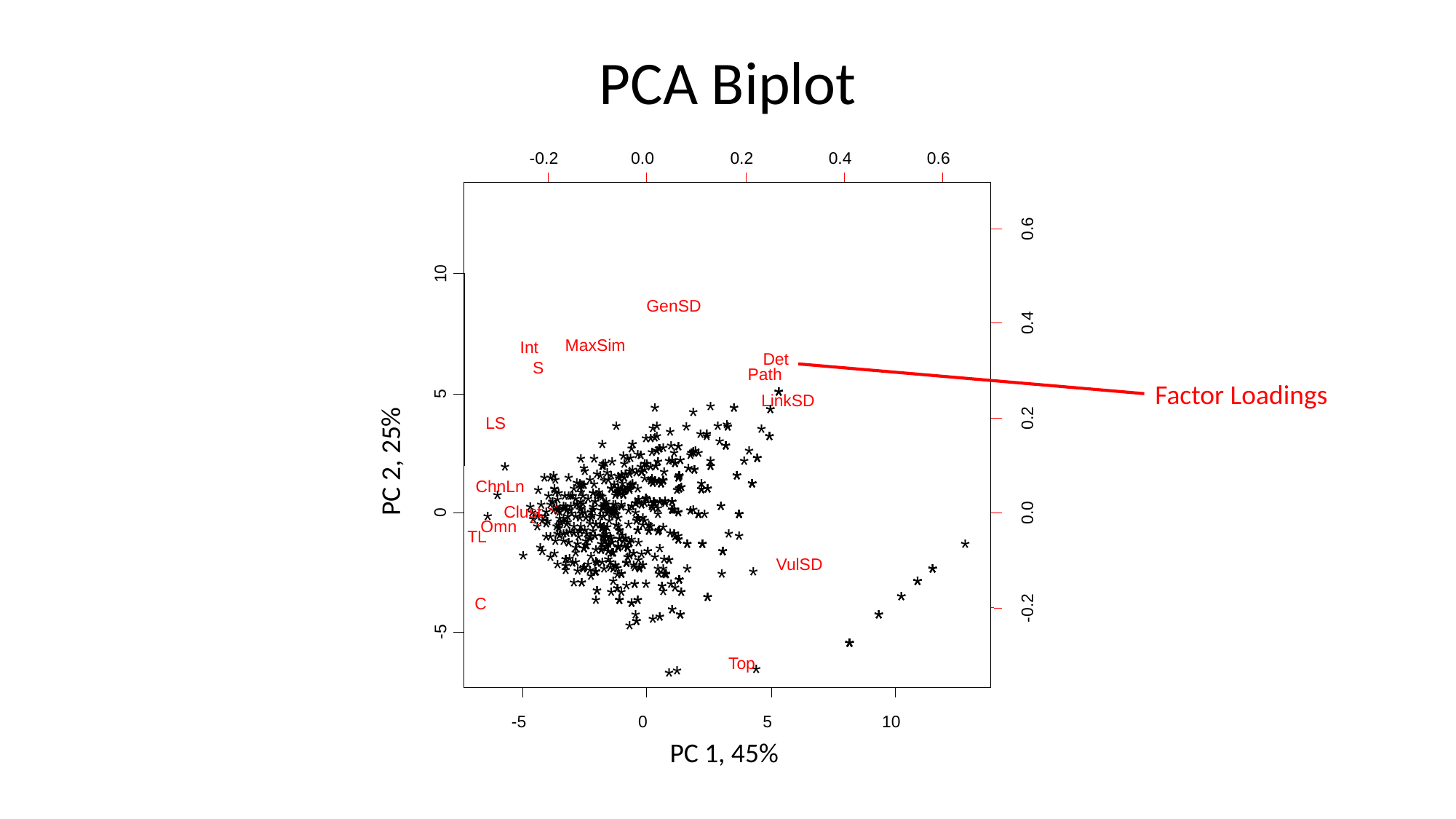

PCA Biplot

-0.2
0.0
0.2
0.4
0.6

0.6

10

GenSD
0.4

MaxSim
Int
Det
S
Path
*
*
*
*
*
*
*
*
*
*
*
*
*
*
*
*
*
*
*
*
*
*
*
*
*
*
*
*
*
*
*
*
*
*
*
*
*
*
*
*
*
*
*
*
*
*
*
*
*
*
*
*
*
*
*
*
*
*
*
*
*
*
*
*
*
*
*
*
*
*
*
*
*
*
*
*
*
*
*
*
*
*
*
*
*
*
*
*
*
*
*
*
*
*
*
*
*
*
*
*
*
*
*
*
*
*
*
*
*
*
*
*
*
*
*
*
*
*
*
*
*
*
*
*
*
*
*
*
*
*
*
*
*
*
*
*
*
*
*
*
*
*
*
*
*
*
*
*
*
*
*
*
*
*
*
*
*
*
*
*
*
*
*
*
*
*
*
*
*
*
*
*
*
*
*
*
*
*
*
*
*
*
*
*
*
*
*
*
*
*
*
*
*
*
*
*
*
*
*
*
*
*
5
LinkSD

*
*
*
*
*
*
*
*
*
*
*
*
*
*
*
*
*
*
*
*
*
*
*
*
*
*
*
*
*
*
*
*
*
*
*
*
*
*
*
*
*
*
*
*
*
*
*
*
*
*
*
*
*
*
*
*
*
*
*
*
*
*
*
*
*
*
*
*
*
*
*
*
*
*
*
*
*
*
*
*
*
*
*
*
*
*
*
*
*
*
*
*
*
*
*
*
*
*
*
*
*
*
*
*
*
*
*
*
*
*
*
*
*
*
*
*
*
*
*
*
*
*
*
*
*
*
*
*
*
*
*
*
*
*
*
*
*
*
*
*
*
*
*
*
*
*
*
*
*
*
*
*
*
*
*
*
*
*
*
*
*
*
*
*
*
*
*
*
*
*
*
*
*
*
*
*
*
*
*
*
*
*
*
*
*
*
*
*
*
*
*
*
*
*
*
*
*
*
*
*
*
*
*
*
*
*
*
*
*
*
*
*
*
*
*
*
*
*
*
*
*
*
*
*
*
*
*
*
*
*
*
*
*
*
*
*
*
*
*
*
*
*
*
*
*
*
*
*
*
*
*
*
*
*
*
*
*
*
*
*
*
*
*
*
*
*
*
*
*
*
*
*
*
*
*
*
*
*
*
*
*
*
*
*
*
*
*
*
*
*
*
*
*
*
*
*
*
*
*
*
*
*
*
*
*
*
*
*
*
*
*
*
*
*
*
*
*
*
*
*
*
*
*
*
*
*
*
*
*
*
*
*
*
*
*
*
*
*
*
*
*
*
*
*
*
*
*
*
*
*
*
*
*
*
*
*
*
*
*
*
*
*
*
*
*
*
*
*
*
*
*
*
*
*
*
*
*
*
*
*
*
*
*
*
*
*
*
*
*
*
*
*
*
*
*
*
*
*
*
*
0.2
LS
*
*
*

*
PC 2, 25%
*
*
*
*
*
*
*
*
*
*
*
*
*
*
*
*
*
*
*
*
*
*
*
*
*
*
*
*
*
*
*
ChnLn
*
*
*
*
*
*
*
*
*
*
*
*
*
*
*
*
*
*
*
*
*
*
*
*
*
*
*
*
*
*
*
*
*
*
*
*
*
*
*
*
*
*
*
*
Clust
*
0.0
0
*
*
*
*
*
*

*
*

*
*
*

*
*

*
*
Omn
*
*
*
*
*
*
*
*
*
*
*
*
*
*
*
*
TL
*
*
*
*
*
*
*
*

*
*
*
*
*
*
*
*
*
*
*
*
*
*
*
*
*
*
*
*
*
*
*
*
*
*
VulSD
*
*
*
*
*
*
*
*
*
*
*
*
*
*
*
*
*
*
*
*
*
*
*
*
C
-0.2
*
*
*
*
*

*
*
-5
*
*

Top

-5
0
5
10

PC 1, 45%
Factor Loadings